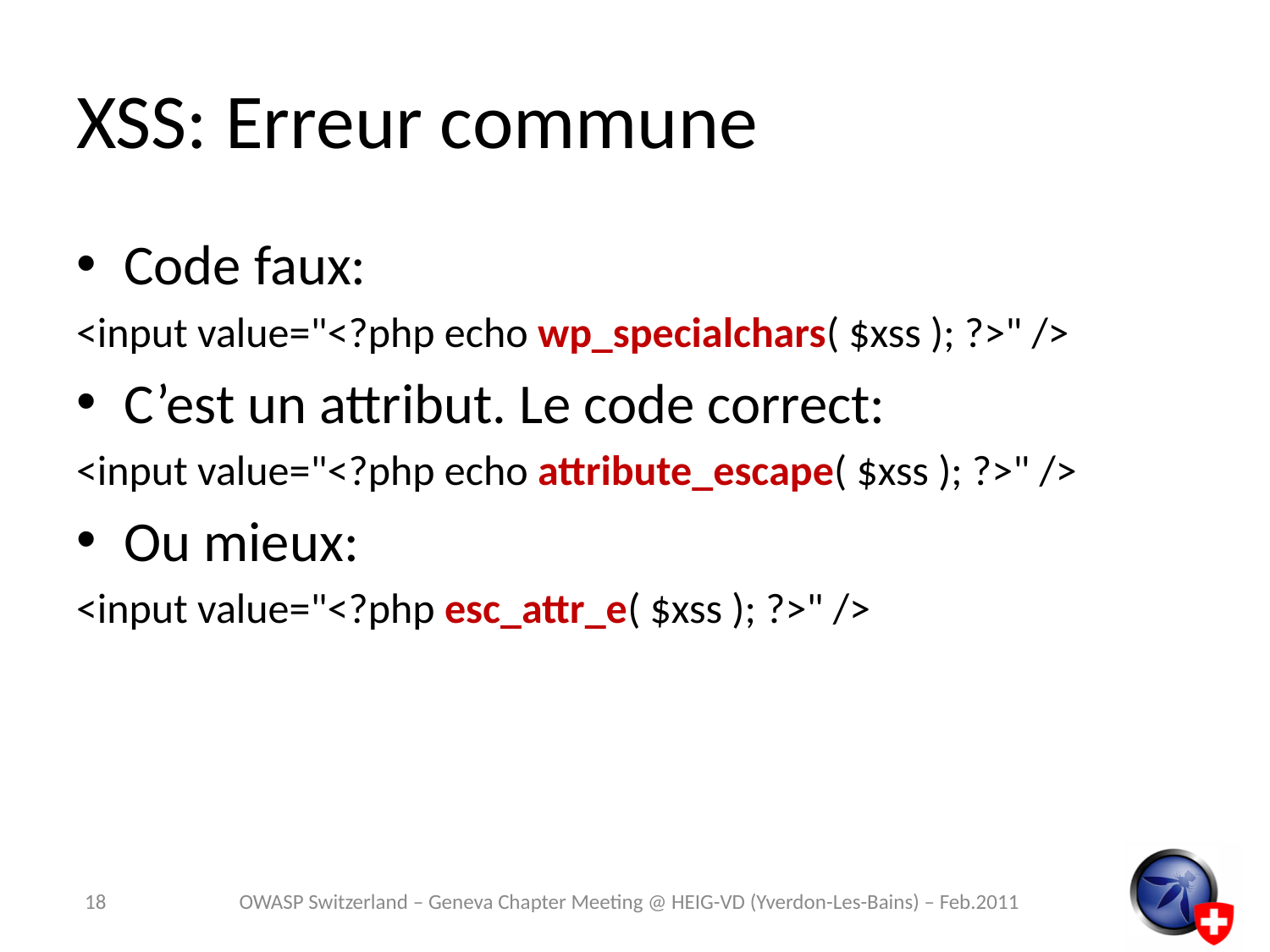

# XSS: Erreur commune
Code faux:
<input value="<?php echo wp_specialchars( $xss ); ?>" />
C’est un attribut. Le code correct:
<input value="<?php echo attribute_escape( $xss ); ?>" />
Ou mieux:
<input value="<?php esc_attr_e( $xss ); ?>" />

18
OWASP Switzerland – Geneva Chapter Meeting @ HEIG-VD (Yverdon-Les-Bains) – Feb.2011